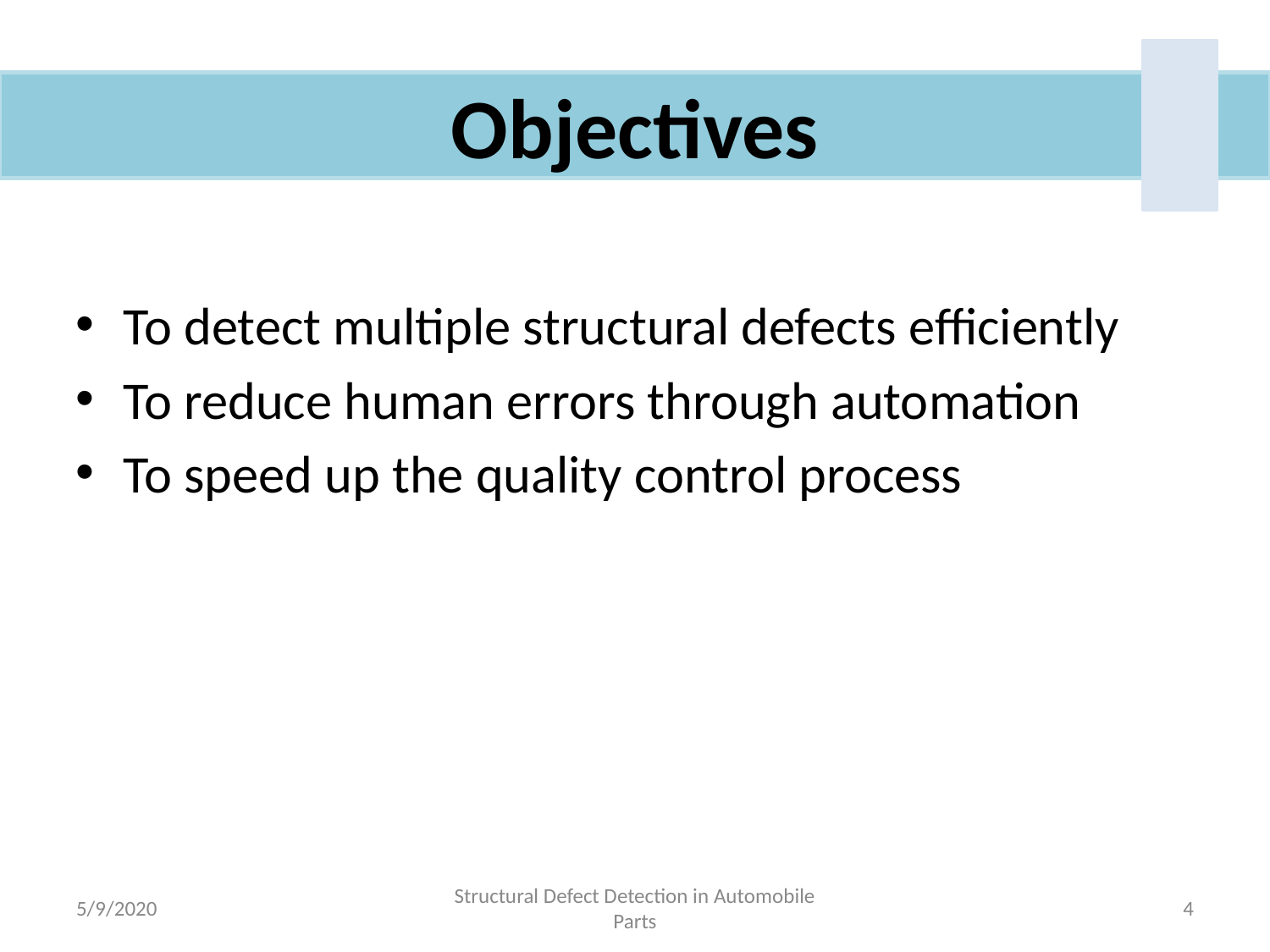

#

Objectives

To detect multiple structural defects efficiently
To reduce human errors through automation
To speed up the quality control process
5/9/2020
Structural Defect Detection in Automobile Parts
4